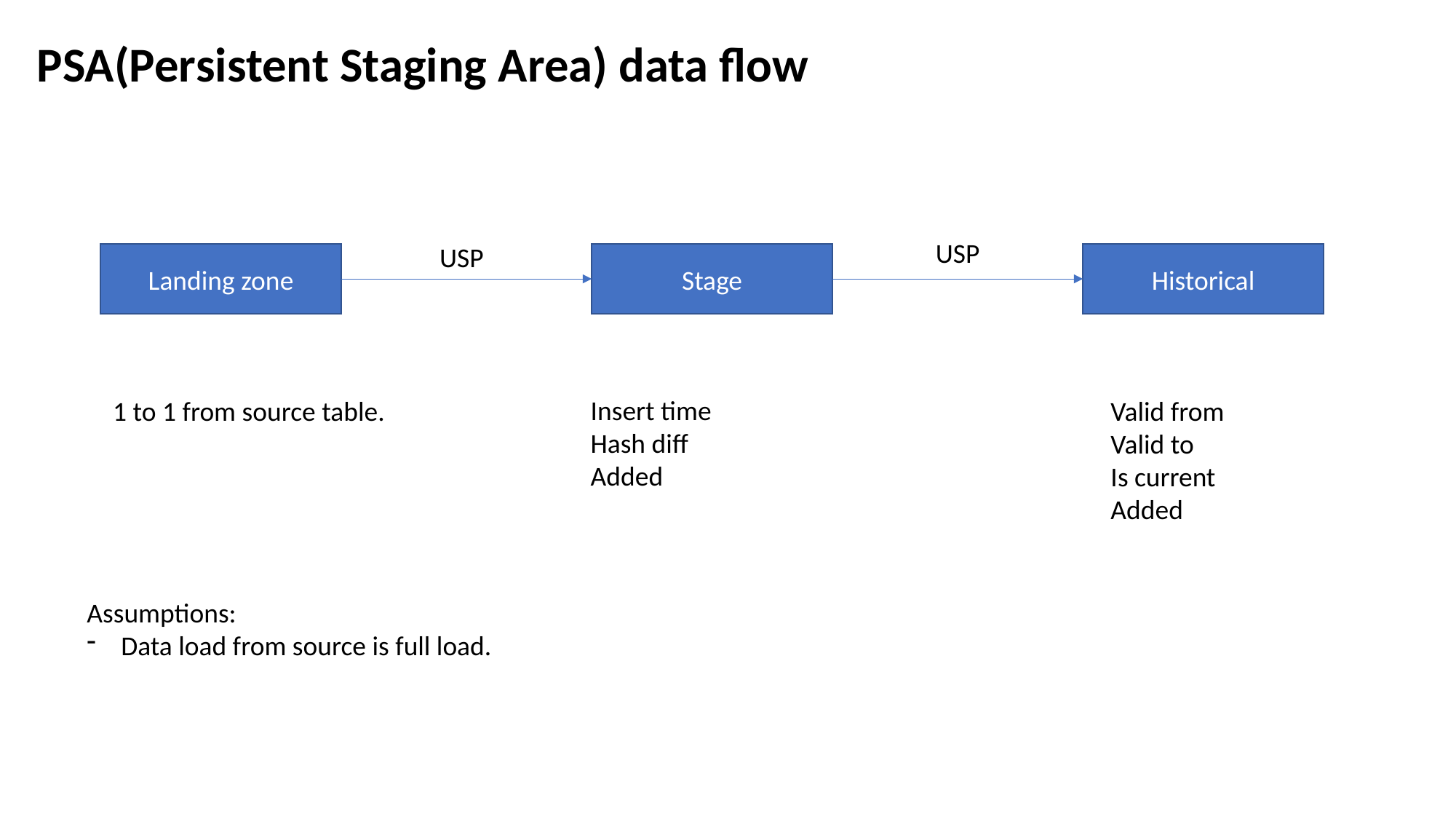

PSA(Persistent Staging Area) data flow
USP
USP
Landing zone
Stage
Historical
Insert time
Hash diff
Added
1 to 1 from source table.
Valid from
Valid to
Is current
Added
Assumptions:
Data load from source is full load.